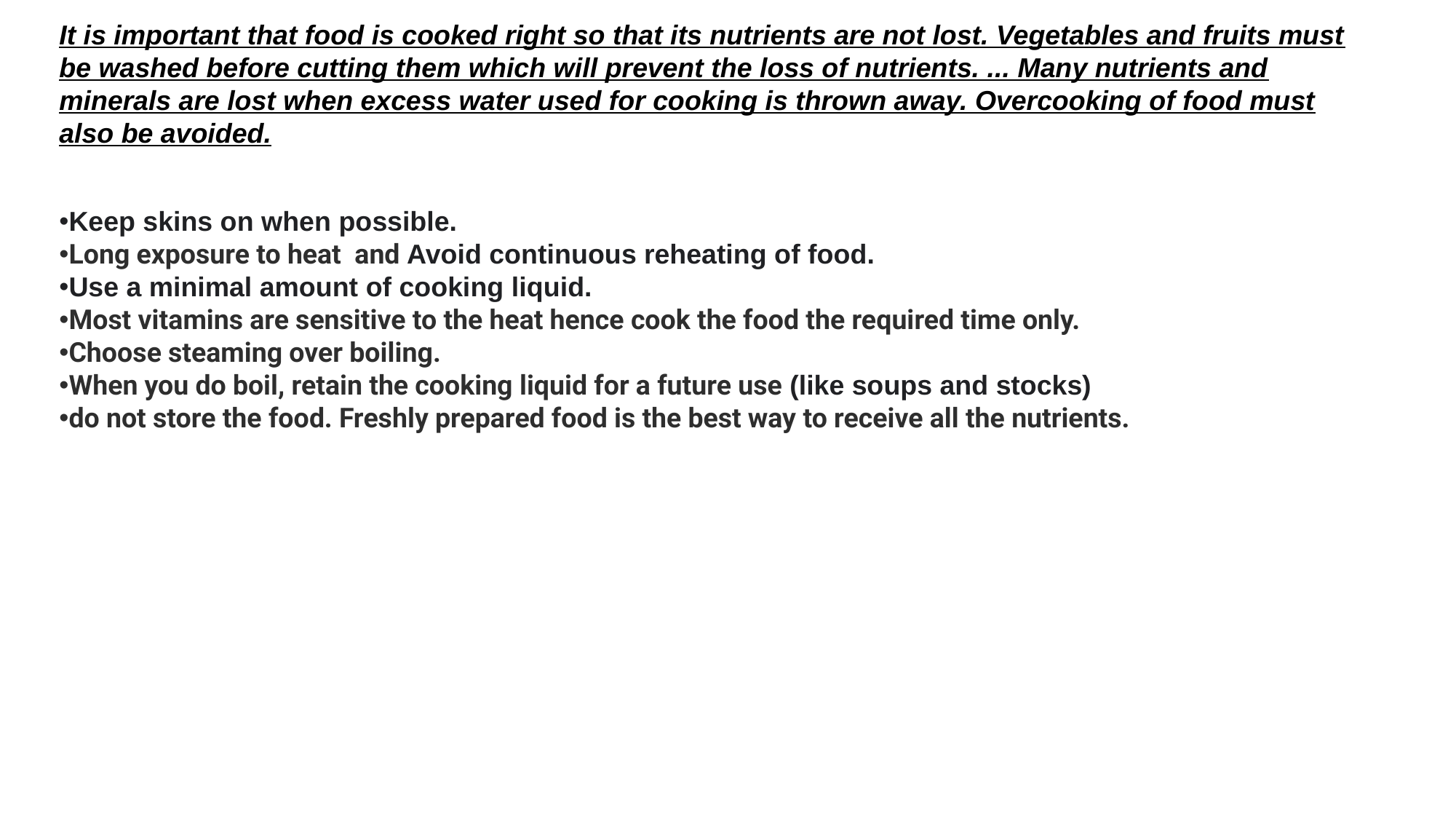

It is important that food is cooked right so that its nutrients are not lost. Vegetables and fruits must be washed before cutting them which will prevent the loss of nutrients. ... Many nutrients and minerals are lost when excess water used for cooking is thrown away. Overcooking of food must also be avoided.
Keep skins on when possible.
Long exposure to heat  and Avoid continuous reheating of food.
Use a minimal amount of cooking liquid.
Most vitamins are sensitive to the heat hence cook the food the required time only.
Choose steaming over boiling.
When you do boil, retain the cooking liquid for a future use (like soups and stocks)
do not store the food. Freshly prepared food is the best way to receive all the nutrients.